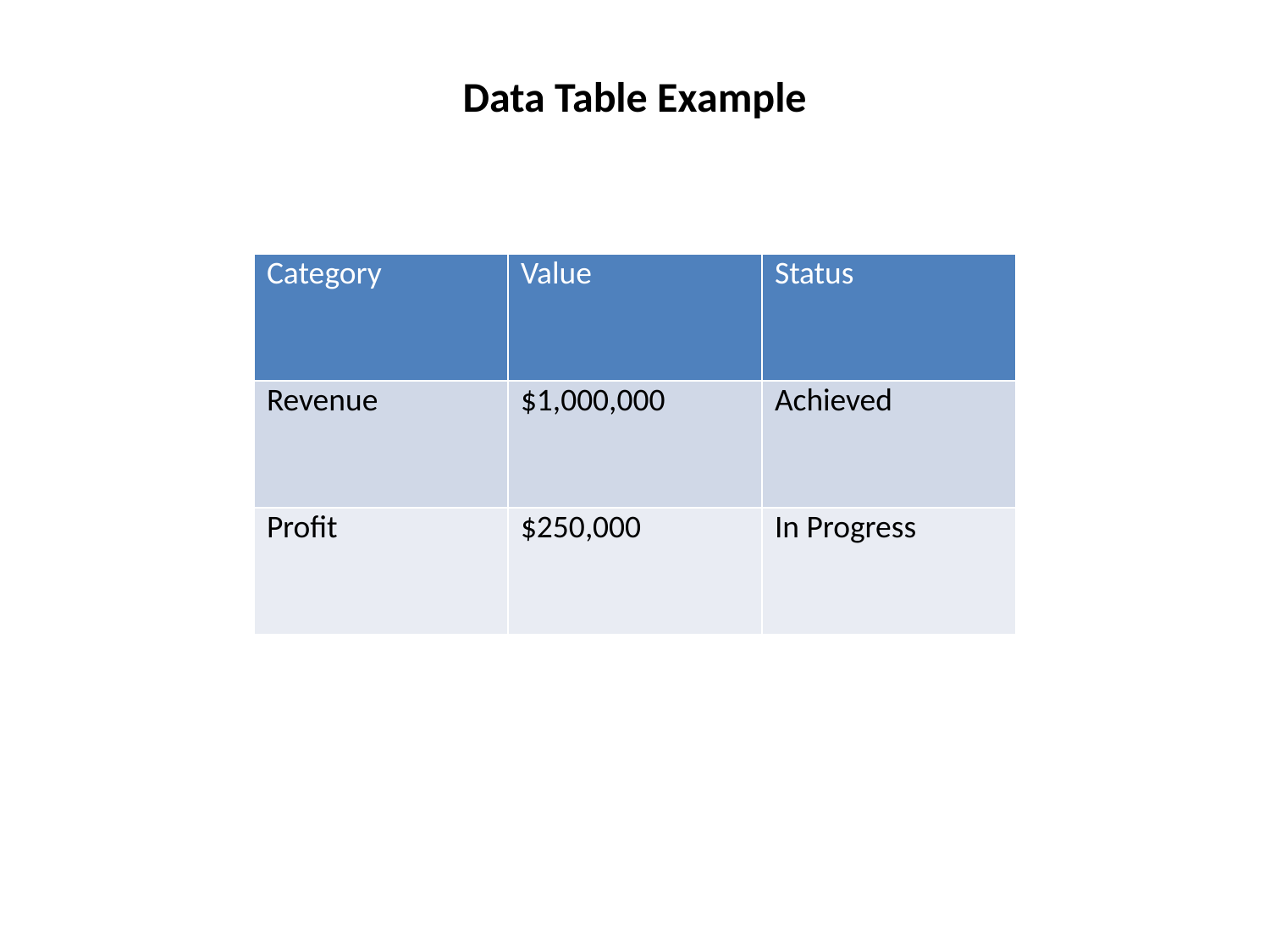

#
Data Table Example
| Category | Value | Status |
| --- | --- | --- |
| Revenue | $1,000,000 | Achieved |
| Profit | $250,000 | In Progress |